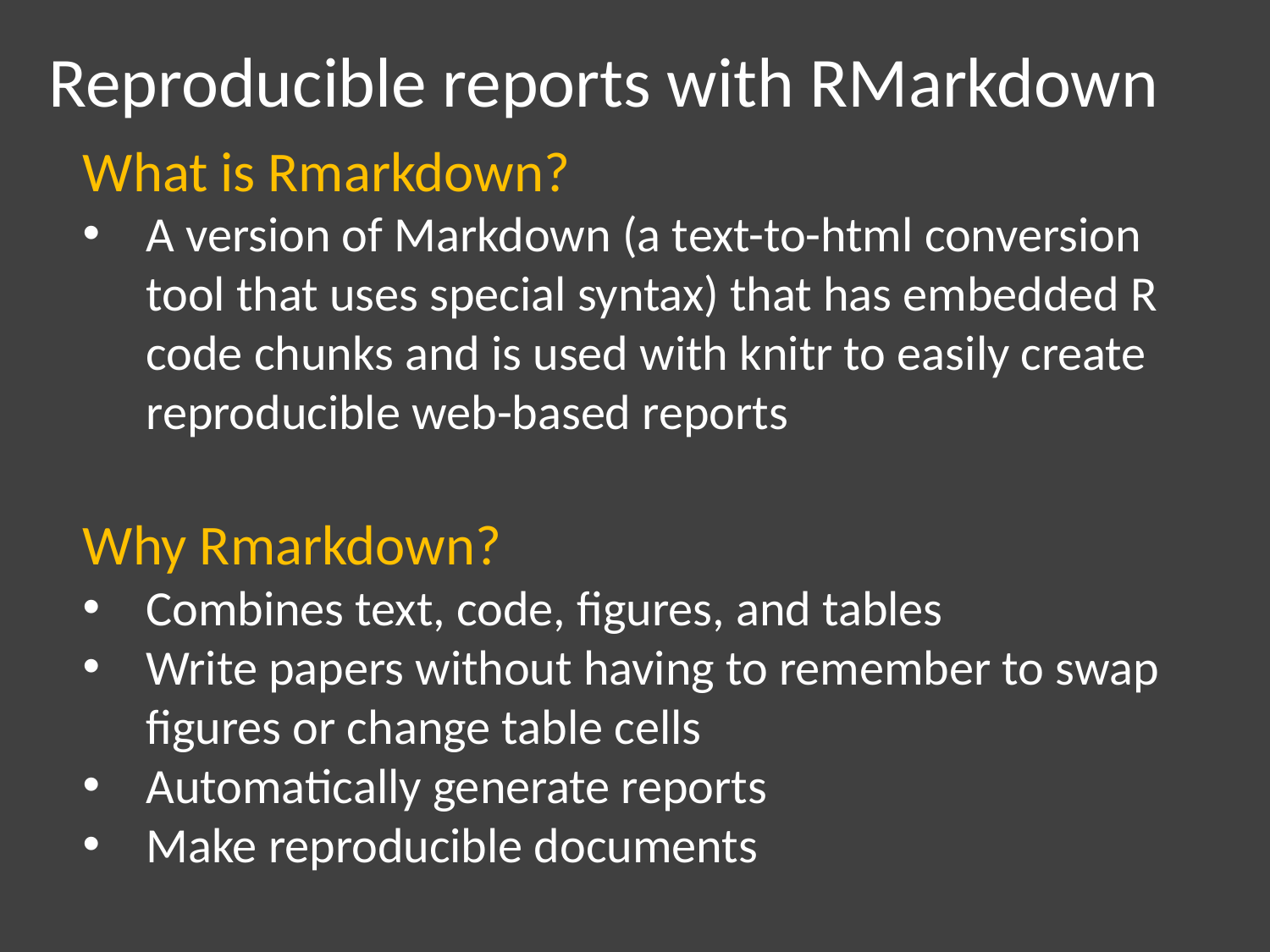

Reproducible reports with RMarkdown
What is Rmarkdown?
A version of Markdown (a text-to-html conversion tool that uses special syntax) that has embedded R code chunks and is used with knitr to easily create reproducible web-based reports
Why Rmarkdown?
Combines text, code, figures, and tables
Write papers without having to remember to swap figures or change table cells
Automatically generate reports
Make reproducible documents